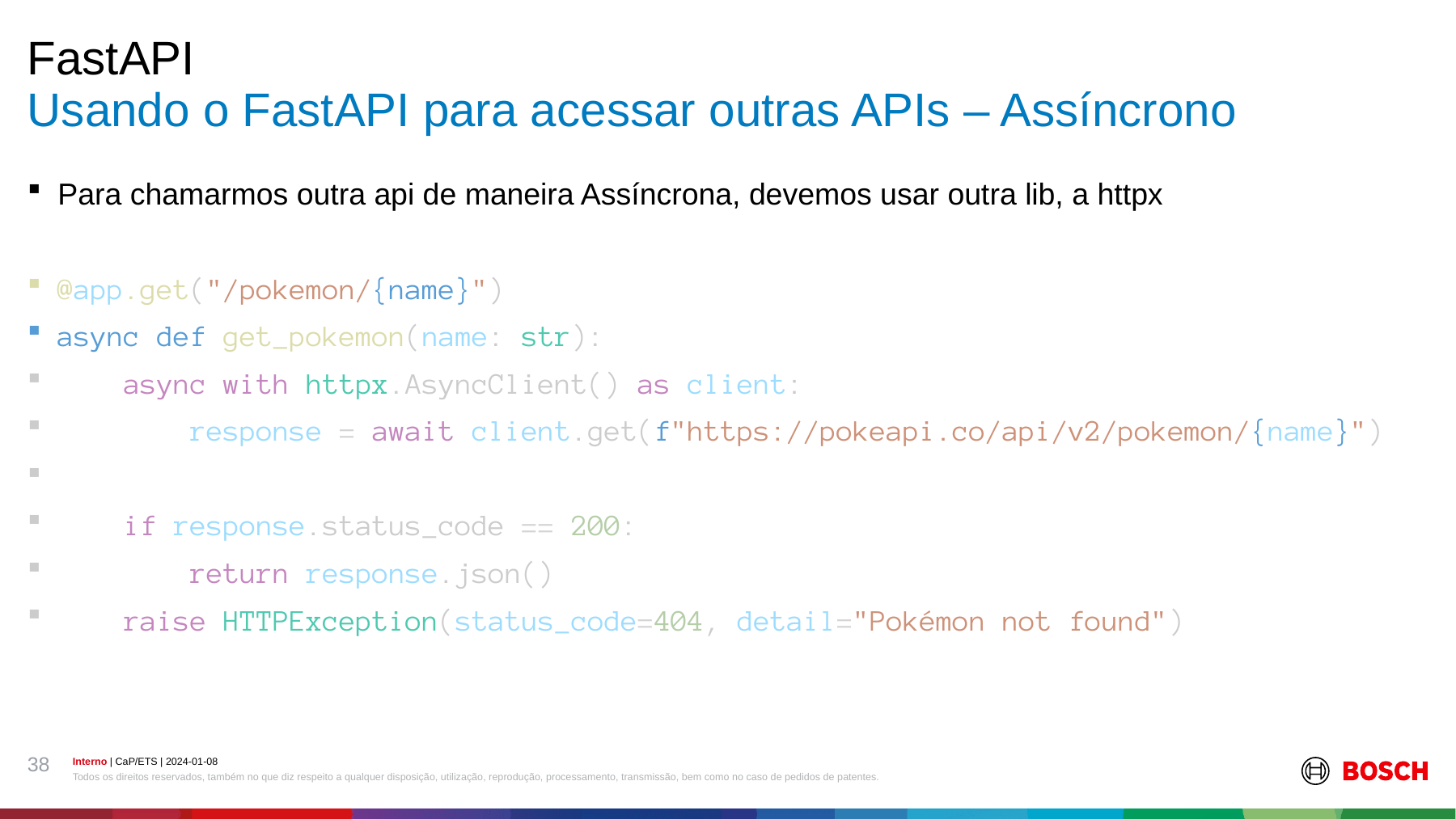

FastAPI
# Usando o FastAPI para acessar outras APIs – Assíncrono
Para chamarmos outra api de maneira Assíncrona, devemos usar outra lib, a httpx

@app.get("/pokemon/{name}")
async def get_pokemon(name: str):
    async with httpx.AsyncClient() as client:
        response = await client.get(f"https://pokeapi.co/api/v2/pokemon/{name}")

    if response.status_code == 200:
        return response.json()
    raise HTTPException(status_code=404, detail="Pokémon not found")

38